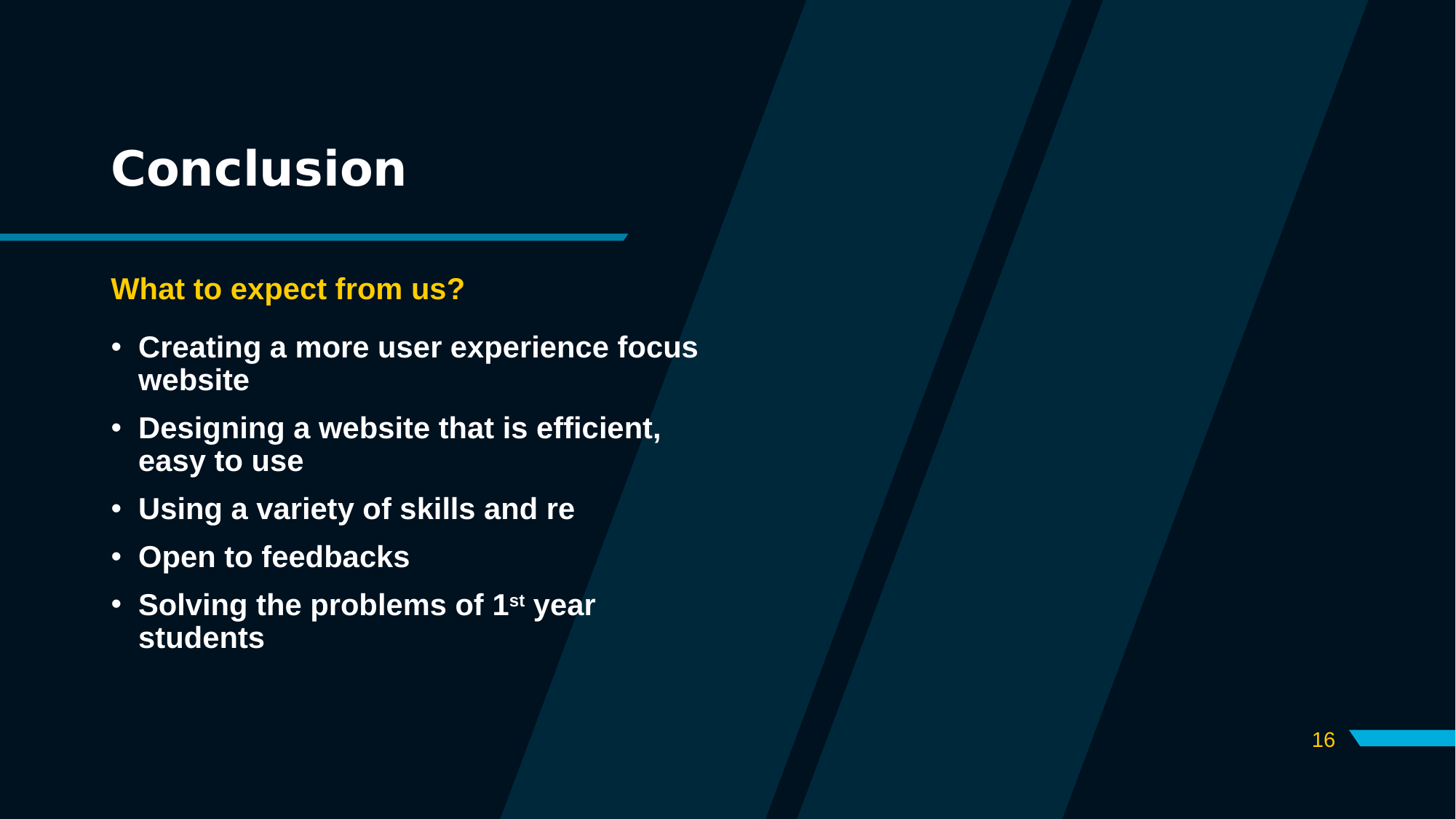

# Conclusion

What to expect from us?
Creating a more user experience focus
website
Designing a website that is efficient, easy to use
Using a variety of skills and re
Open to feedbacks
Solving the problems of 1st year students

16